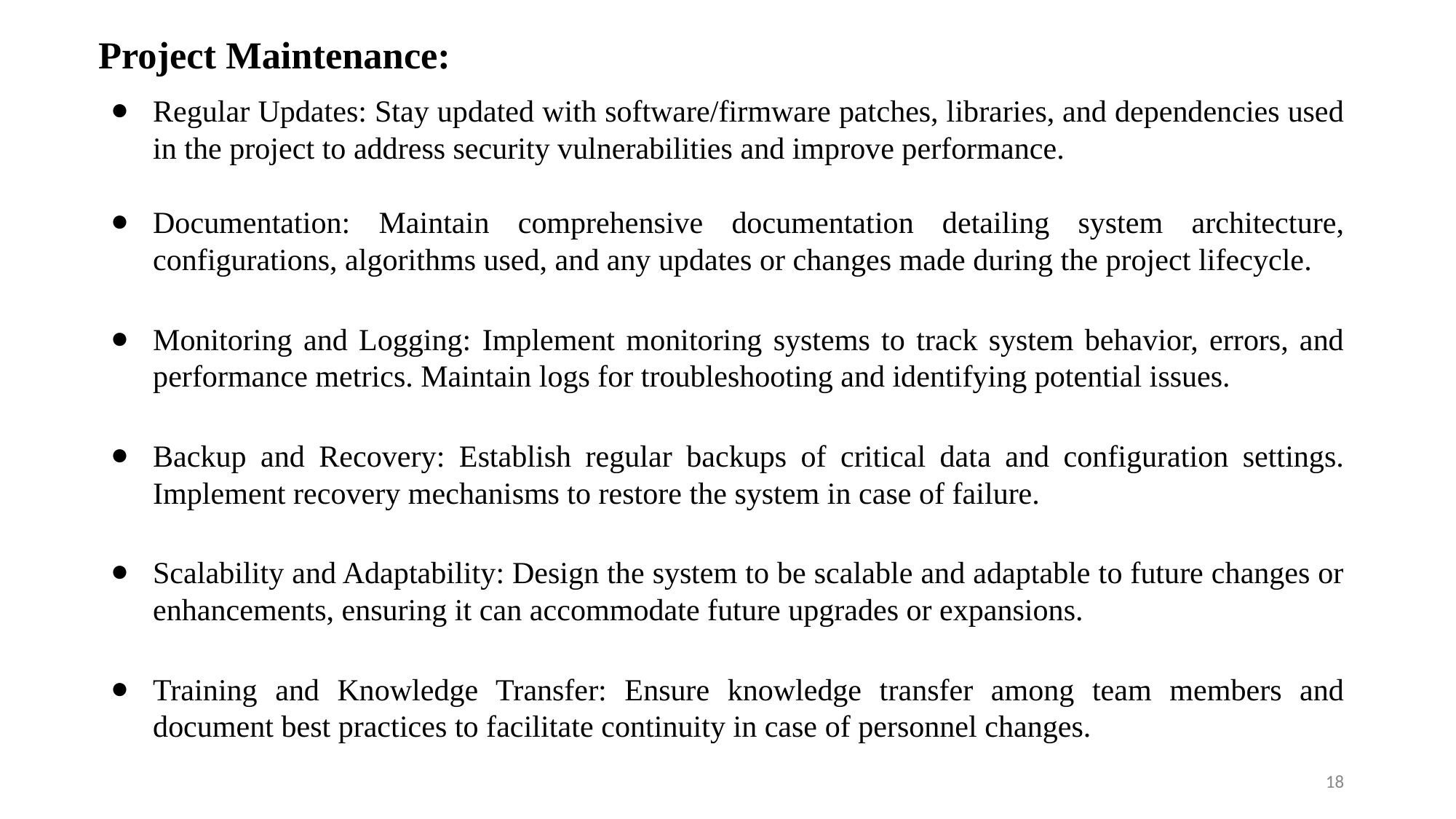

Project Maintenance:
Regular Updates: Stay updated with software/firmware patches, libraries, and dependencies used in the project to address security vulnerabilities and improve performance.

Documentation: Maintain comprehensive documentation detailing system architecture, configurations, algorithms used, and any updates or changes made during the project lifecycle.

Monitoring and Logging: Implement monitoring systems to track system behavior, errors, and performance metrics. Maintain logs for troubleshooting and identifying potential issues.

Backup and Recovery: Establish regular backups of critical data and configuration settings. Implement recovery mechanisms to restore the system in case of failure.

Scalability and Adaptability: Design the system to be scalable and adaptable to future changes or enhancements, ensuring it can accommodate future upgrades or expansions.

Training and Knowledge Transfer: Ensure knowledge transfer among team members and document best practices to facilitate continuity in case of personnel changes.

18